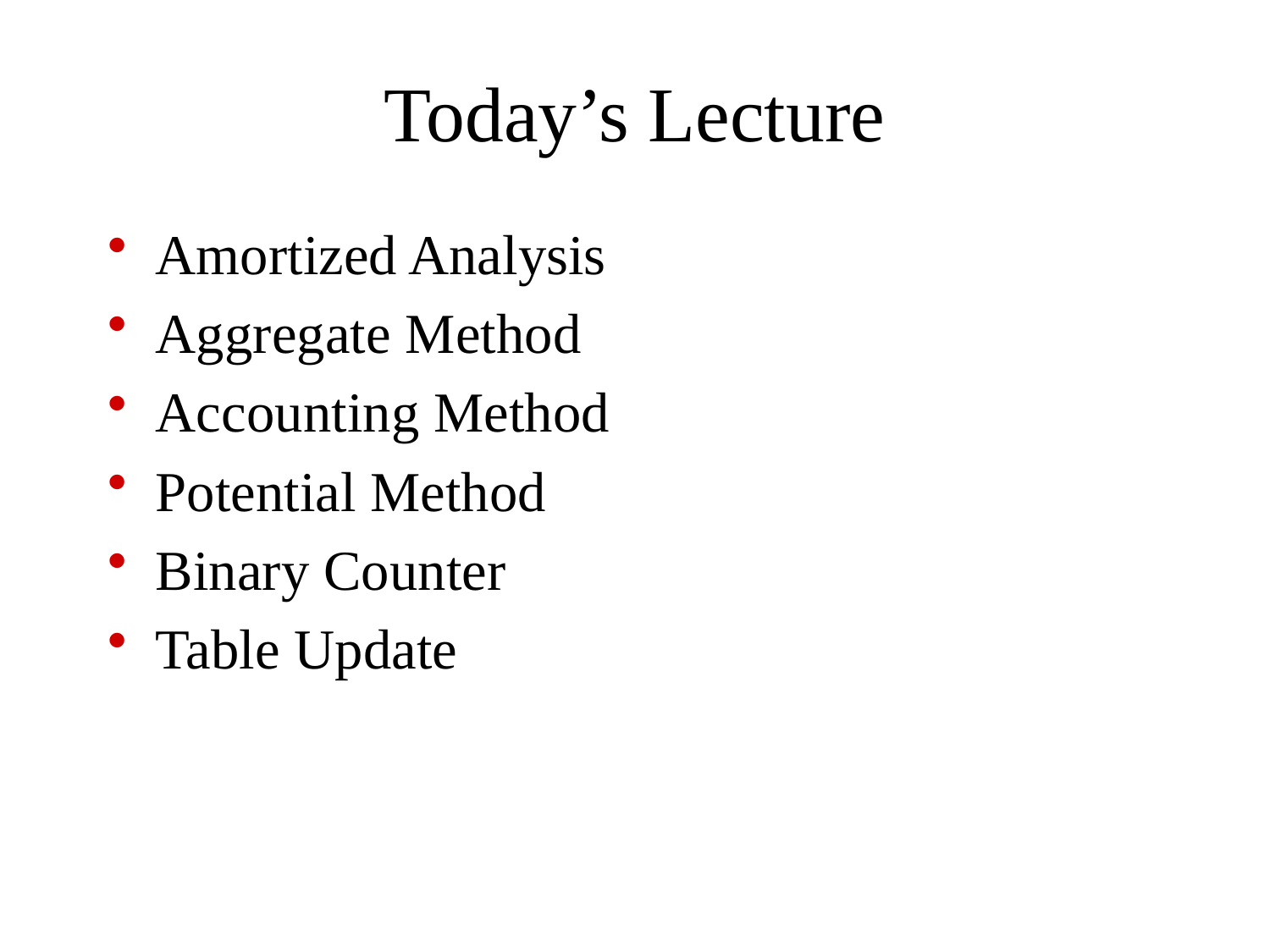

# Today’s Lecture
Amortized Analysis
Aggregate Method
Accounting Method
Potential Method
Binary Counter
Table Update
2